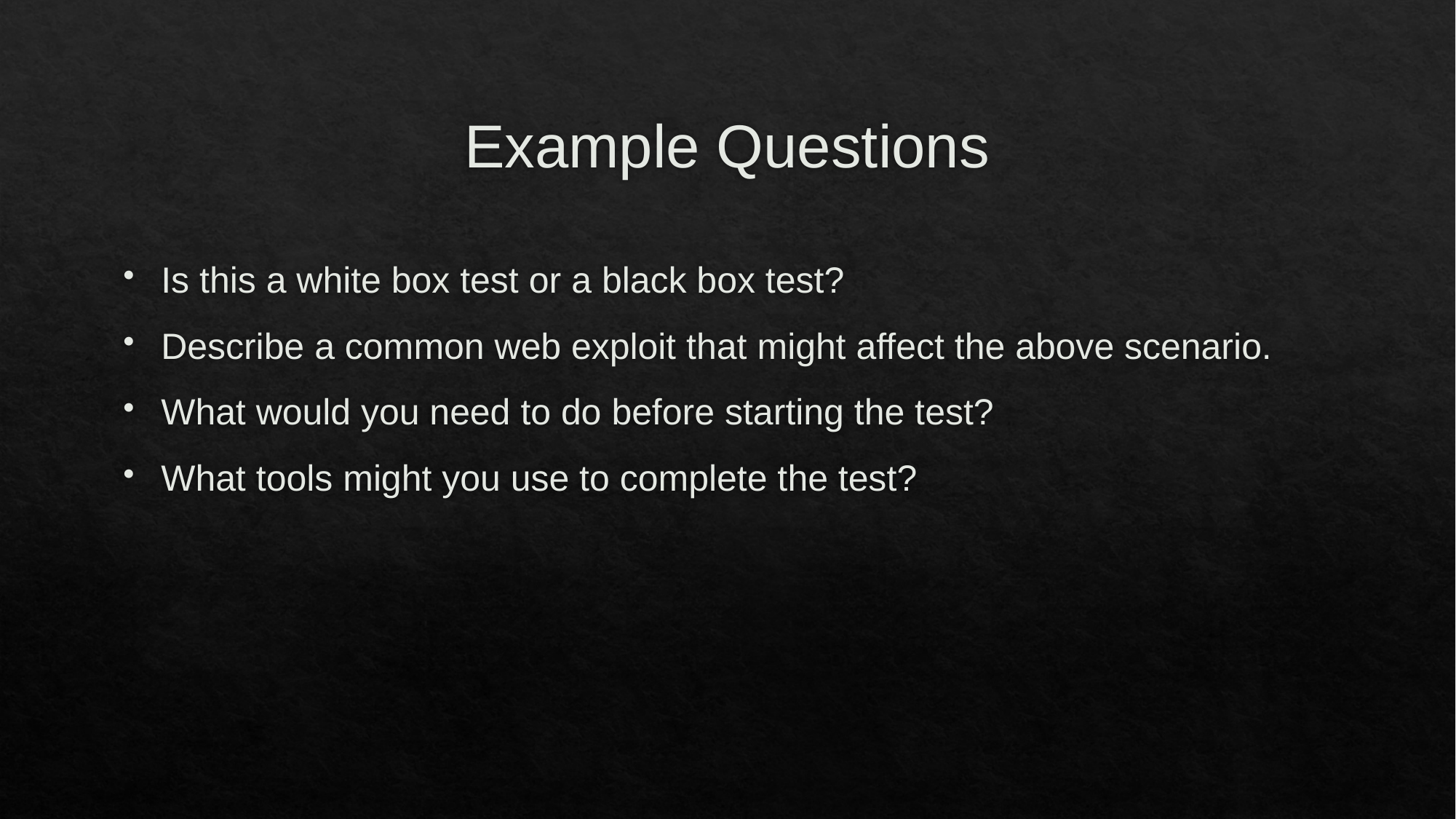

# Example Questions
Is this a white box test or a black box test?
Describe a common web exploit that might affect the above scenario.
What would you need to do before starting the test?
What tools might you use to complete the test?